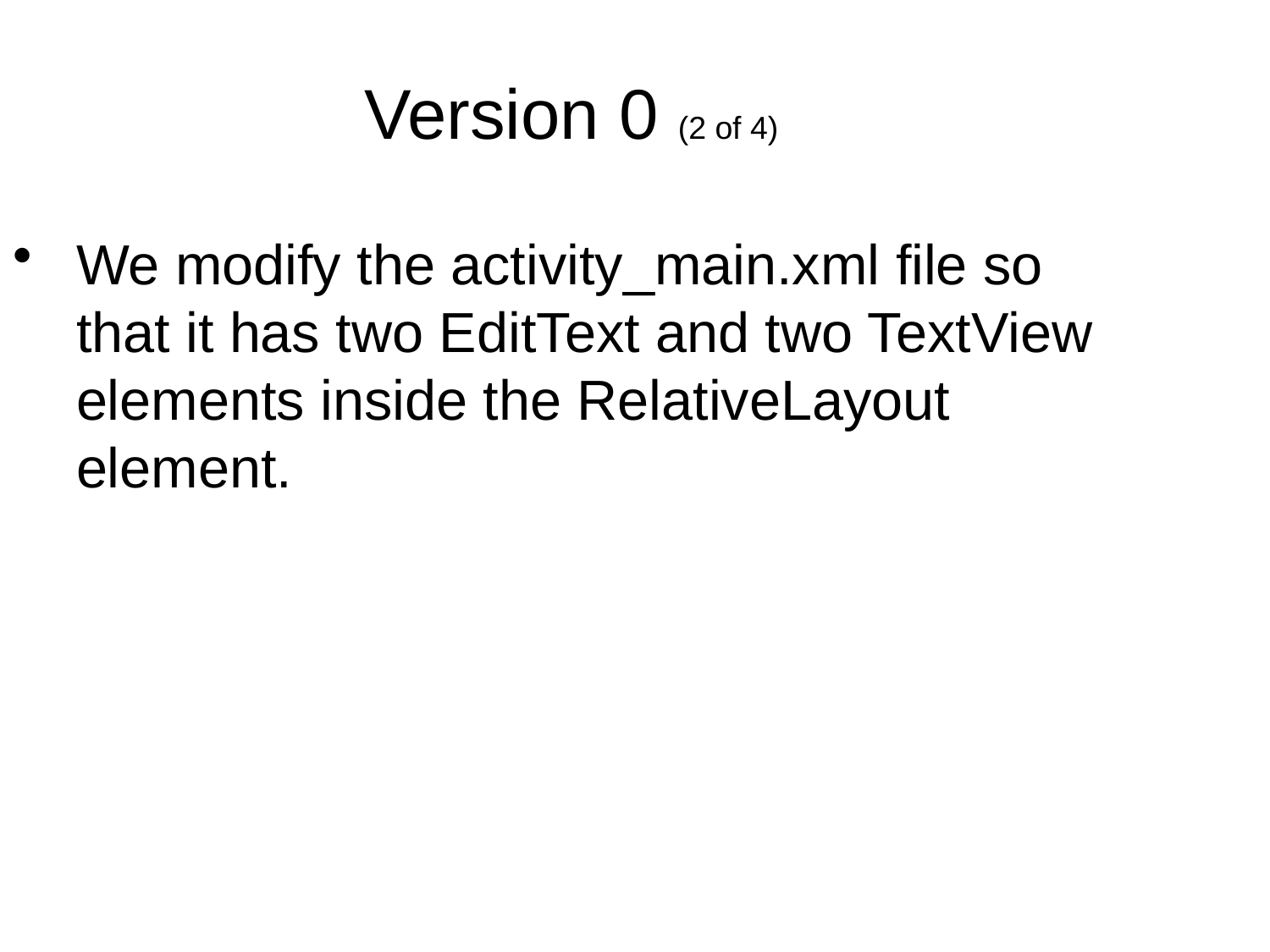

Version 0 (2 of 4)
We modify the activity_main.xml file so that it has two EditText and two TextView elements inside the RelativeLayout element.